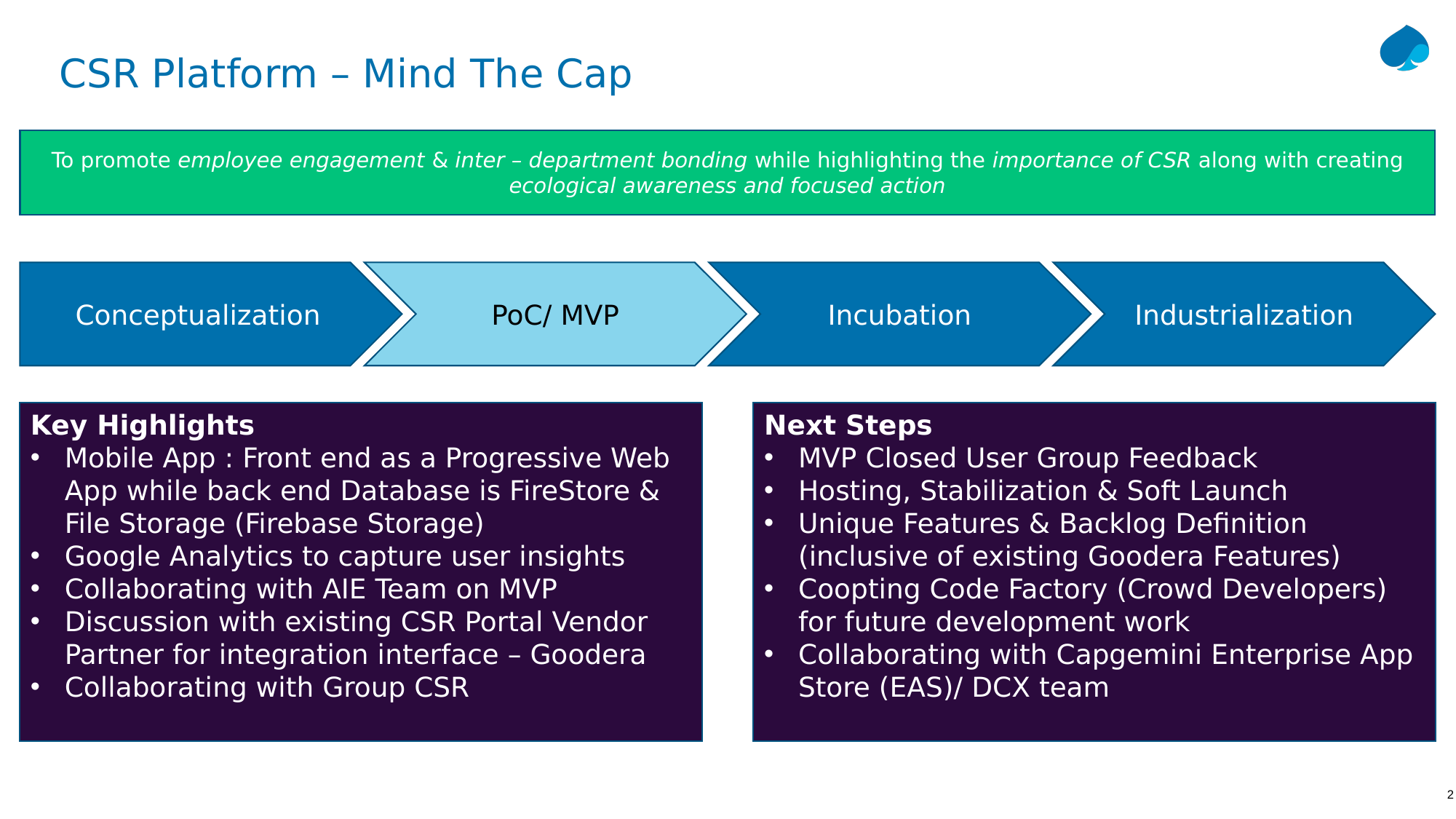

CSR Platform – Mind The Cap
To promote employee engagement & inter – department bonding while highlighting the importance of CSR along with creating ecological awareness and focused action
Conceptualization
PoC/ MVP
Incubation
Industrialization
Key Highlights
Mobile App : Front end as a Progressive Web App while back end Database is FireStore & File Storage (Firebase Storage)
Google Analytics to capture user insights
Collaborating with AIE Team on MVP
Discussion with existing CSR Portal Vendor Partner for integration interface – Goodera
Collaborating with Group CSR
Next Steps
MVP Closed User Group Feedback
Hosting, Stabilization & Soft Launch
Unique Features & Backlog Definition (inclusive of existing Goodera Features)
Coopting Code Factory (Crowd Developers) for future development work
Collaborating with Capgemini Enterprise App Store (EAS)/ DCX team